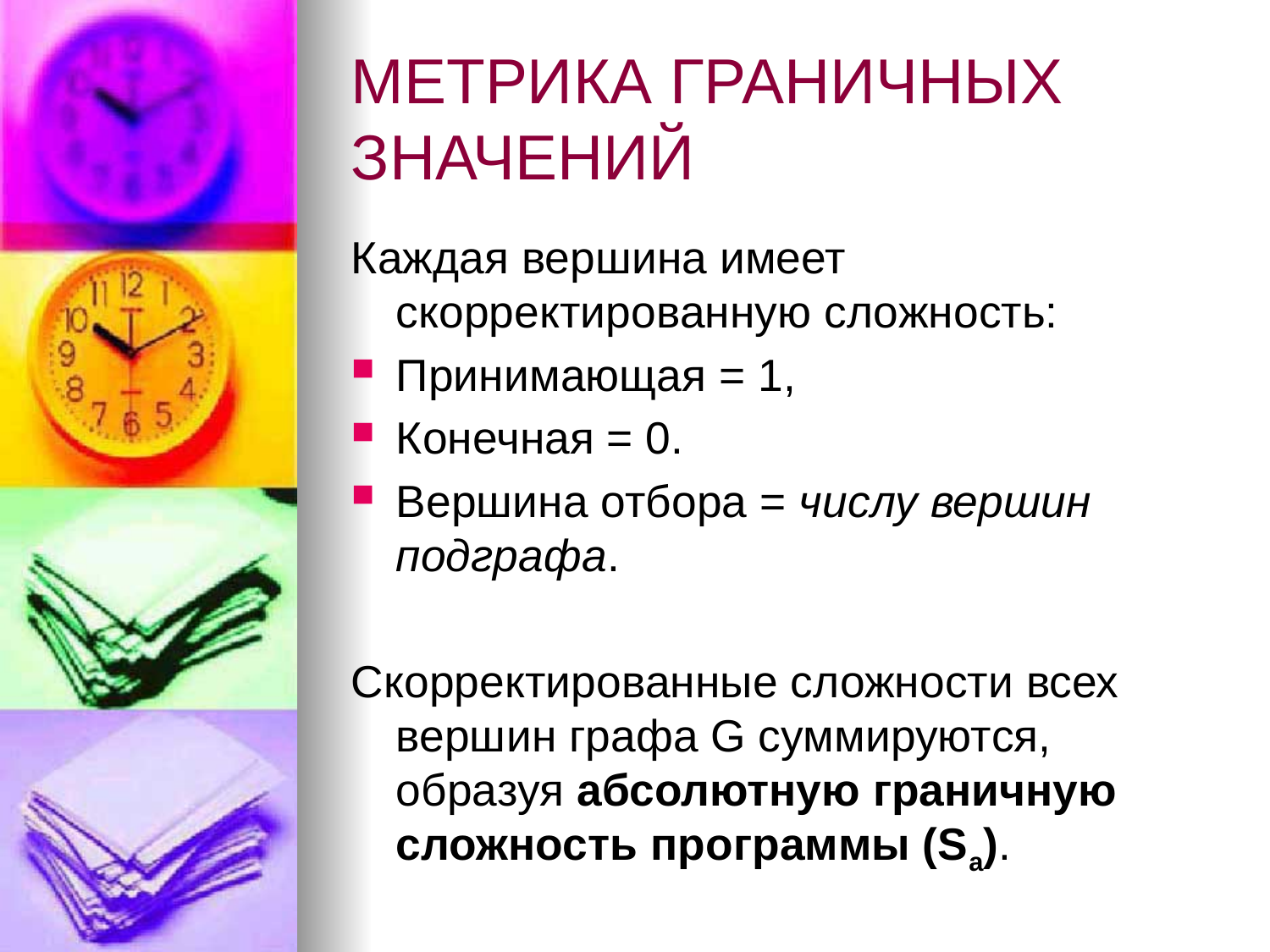

# МЕТРИКА ГРАНИЧНЫХ ЗНАЧЕНИЙ
Каждая вершина имеет скорректированную сложность:
Принимающая = 1,
Конечная = 0.
Вершина отбора = числу вершин подграфа.

Скорректированные сложности всех вершин графа G суммируются, образуя абсолютную граничную сложность программы (Sa).
200